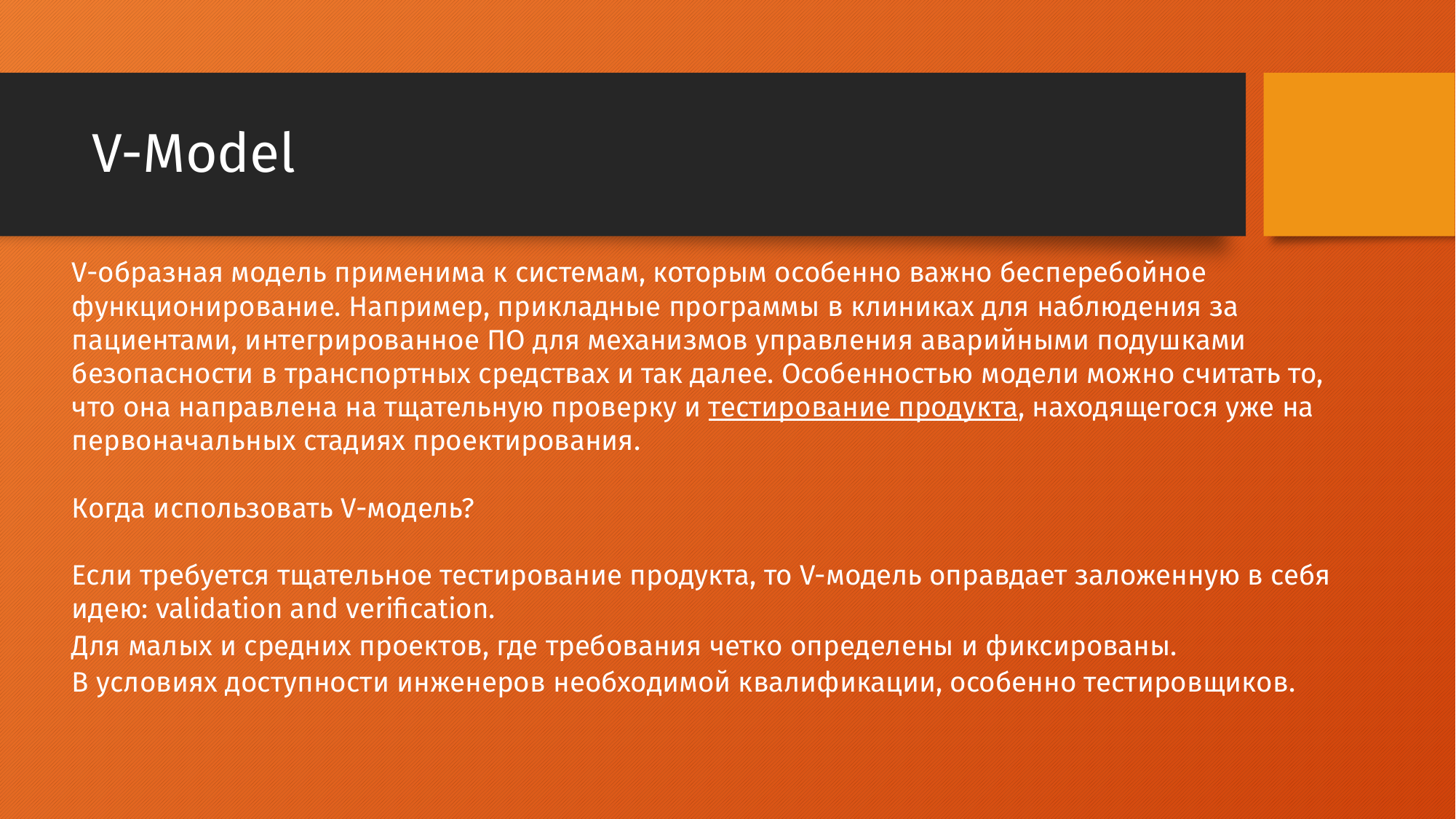

# V-Model
V-образная модель применима к системам, которым особенно важно бесперебойное функционирование. Например, прикладные программы в клиниках для наблюдения за пациентами, интегрированное ПО для механизмов управления аварийными подушками безопасности в транспортных средствах и так далее. Особенностью модели можно считать то, что она направлена на тщательную проверку и тестирование продукта, находящегося уже на первоначальных стадиях проектирования.
Когда использовать V-модель?
Если требуется тщательное тестирование продукта, то V-модель оправдает заложенную в себя идею: validation and verification.
Для малых и средних проектов, где требования четко определены и фиксированы.
В условиях доступности инженеров необходимой квалификации, особенно тестировщиков.